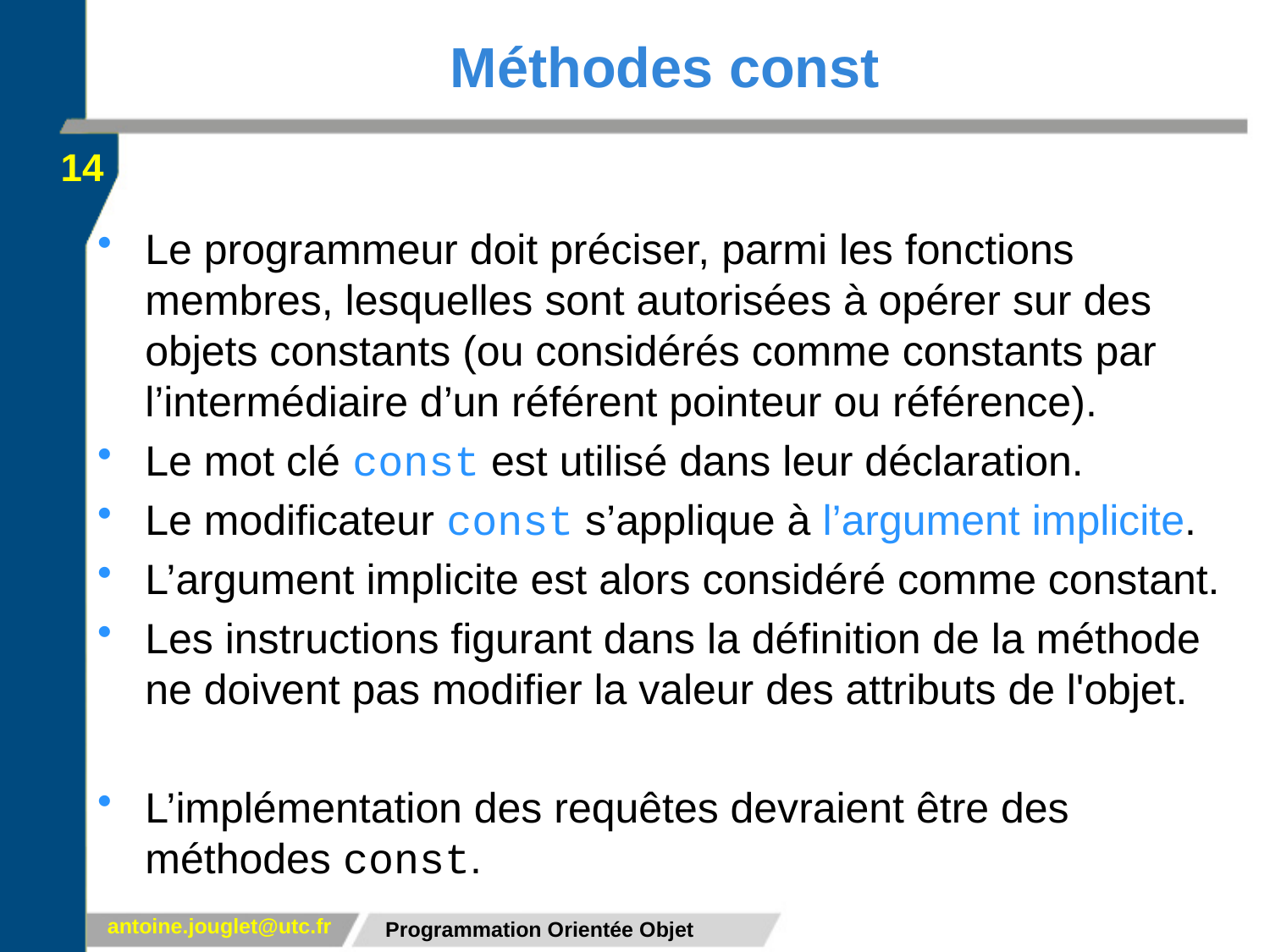

# Méthodes const
14
Le programmeur doit préciser, parmi les fonctions membres, lesquelles sont autorisées à opérer sur des objets constants (ou considérés comme constants par l’intermédiaire d’un référent pointeur ou référence).
Le mot clé const est utilisé dans leur déclaration.
Le modificateur const s’applique à l’argument implicite.
L’argument implicite est alors considéré comme constant.
Les instructions figurant dans la définition de la méthode ne doivent pas modifier la valeur des attributs de l'objet.

L’implémentation des requêtes devraient être des méthodes const.